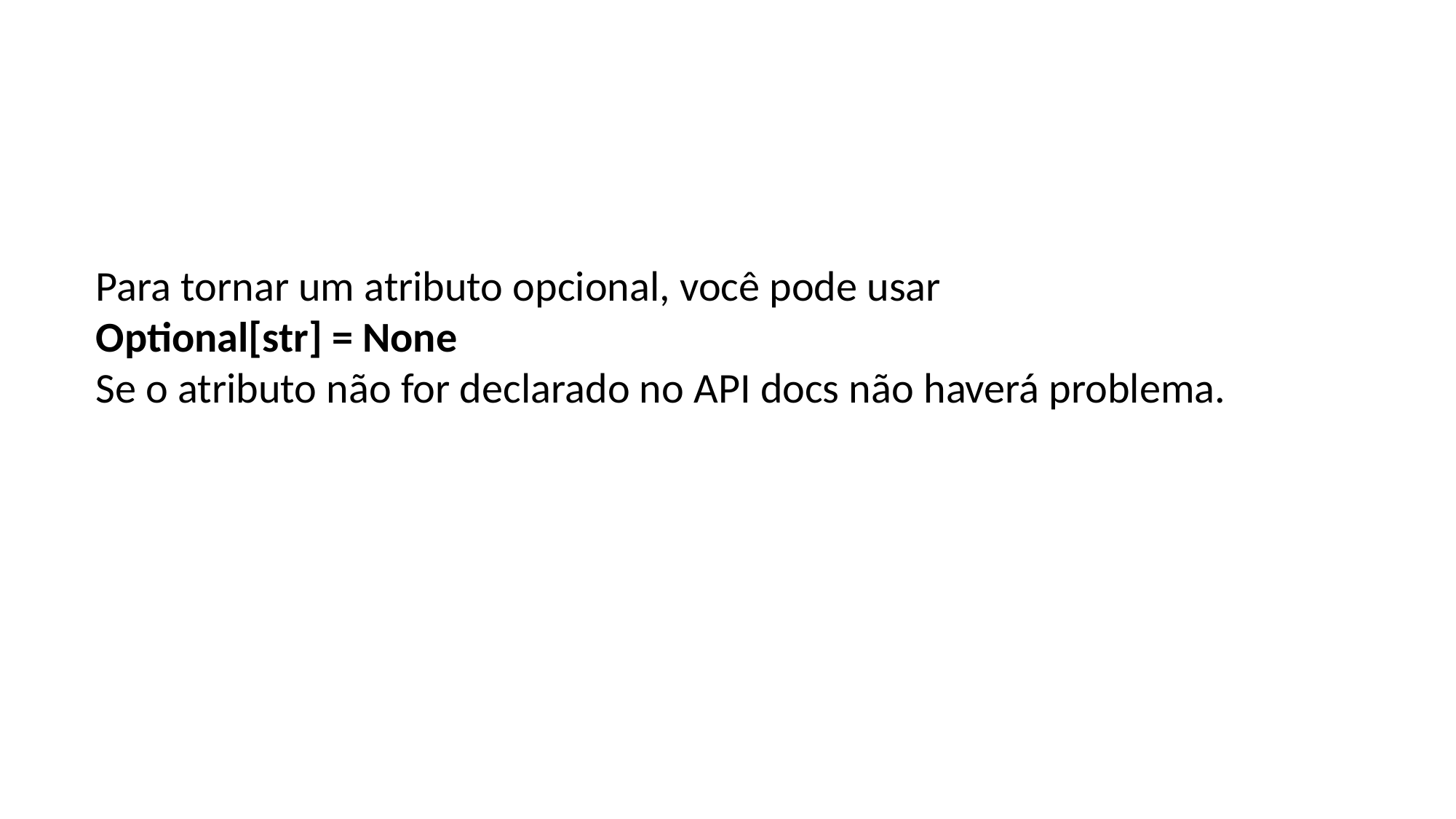

# Atributo opcional:
Para tornar um atributo opcional, você pode usar
Optional[str] = None
Se o atributo não for declarado no API docs não haverá problema.